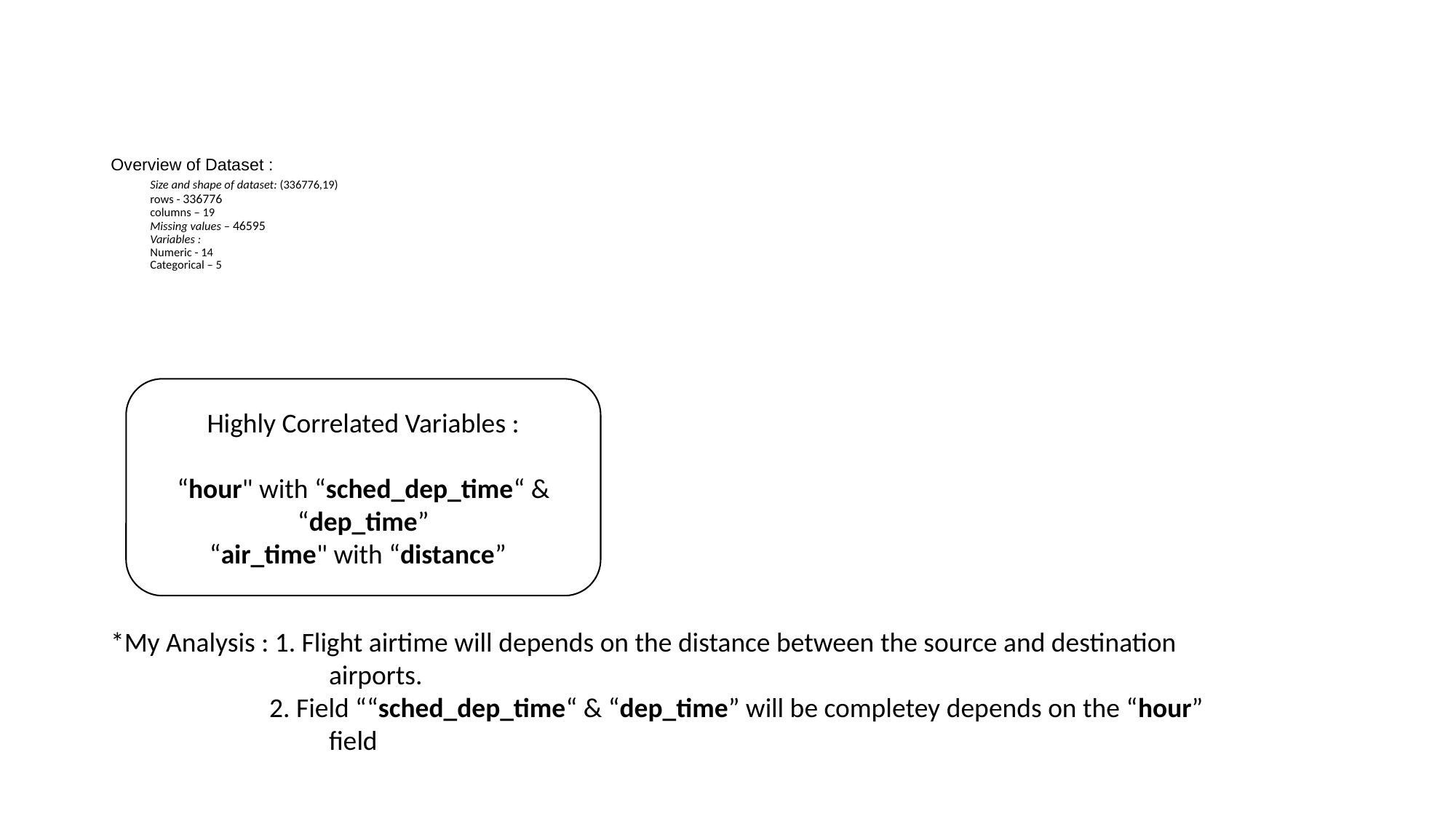

# Overview of Dataset : Size and shape of dataset: (336776,19) rows - 336776 columns – 19 Missing values – 46595 Variables : Numeric - 14 Categorical – 5

Highly Correlated Variables :

“hour" with “sched_dep_time“ & “dep_time”
“air_time" with “distance”"
*My Analysis : 1. Flight airtime will depends on the distance between the source and destination 			airports.
	        2. Field ““sched_dep_time“ & “dep_time” will be completey depends on the “hour”                  		field